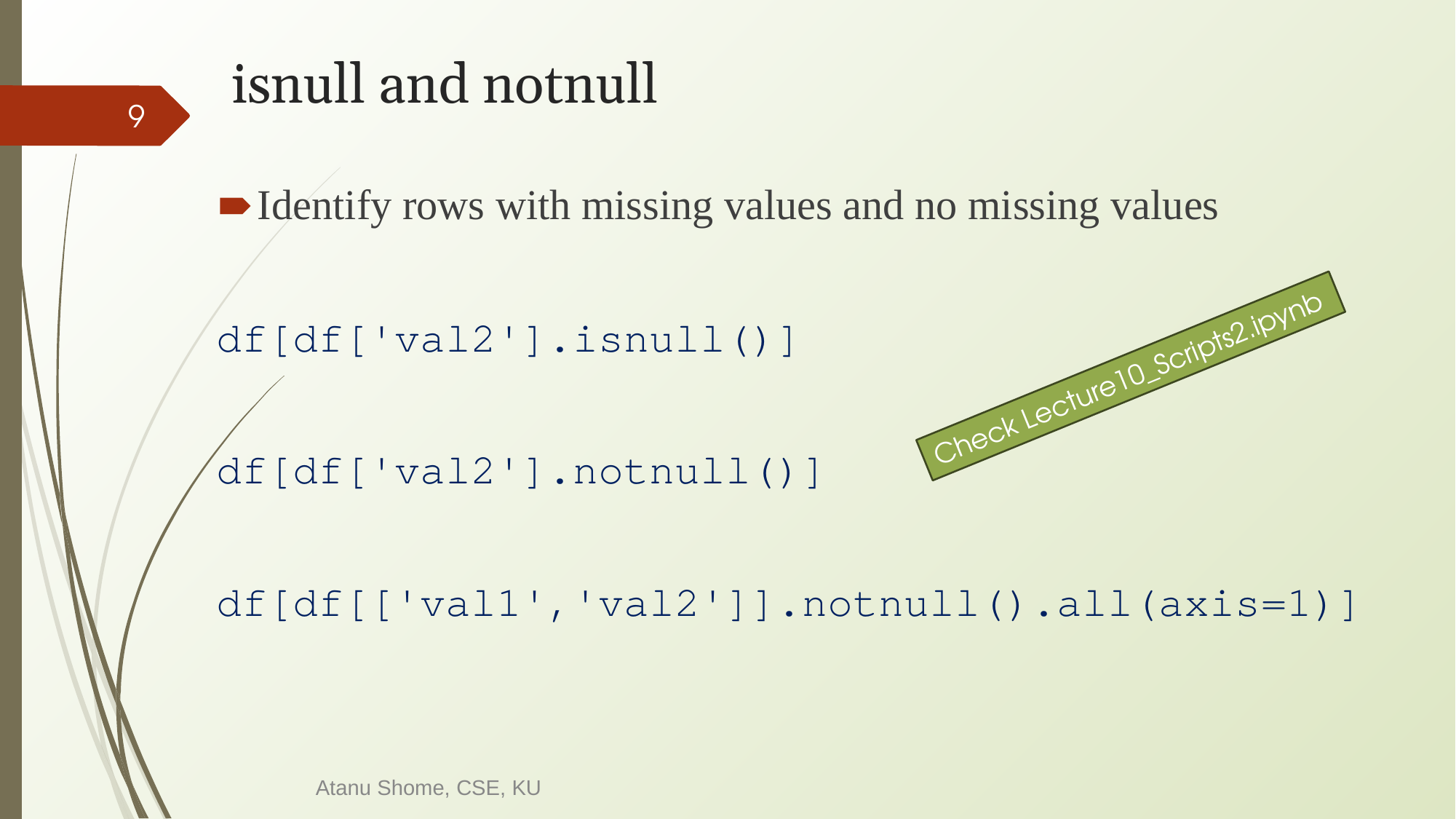

# isnull and notnull
9
Identify rows with missing values and no missing values

df[df['val2'].isnull()]

df[df['val2'].notnull()]

df[df[['val1','val2']].notnull().all(axis=1)]

Check Lecture10_Scripts2.ipynb
Atanu Shome, CSE, KU